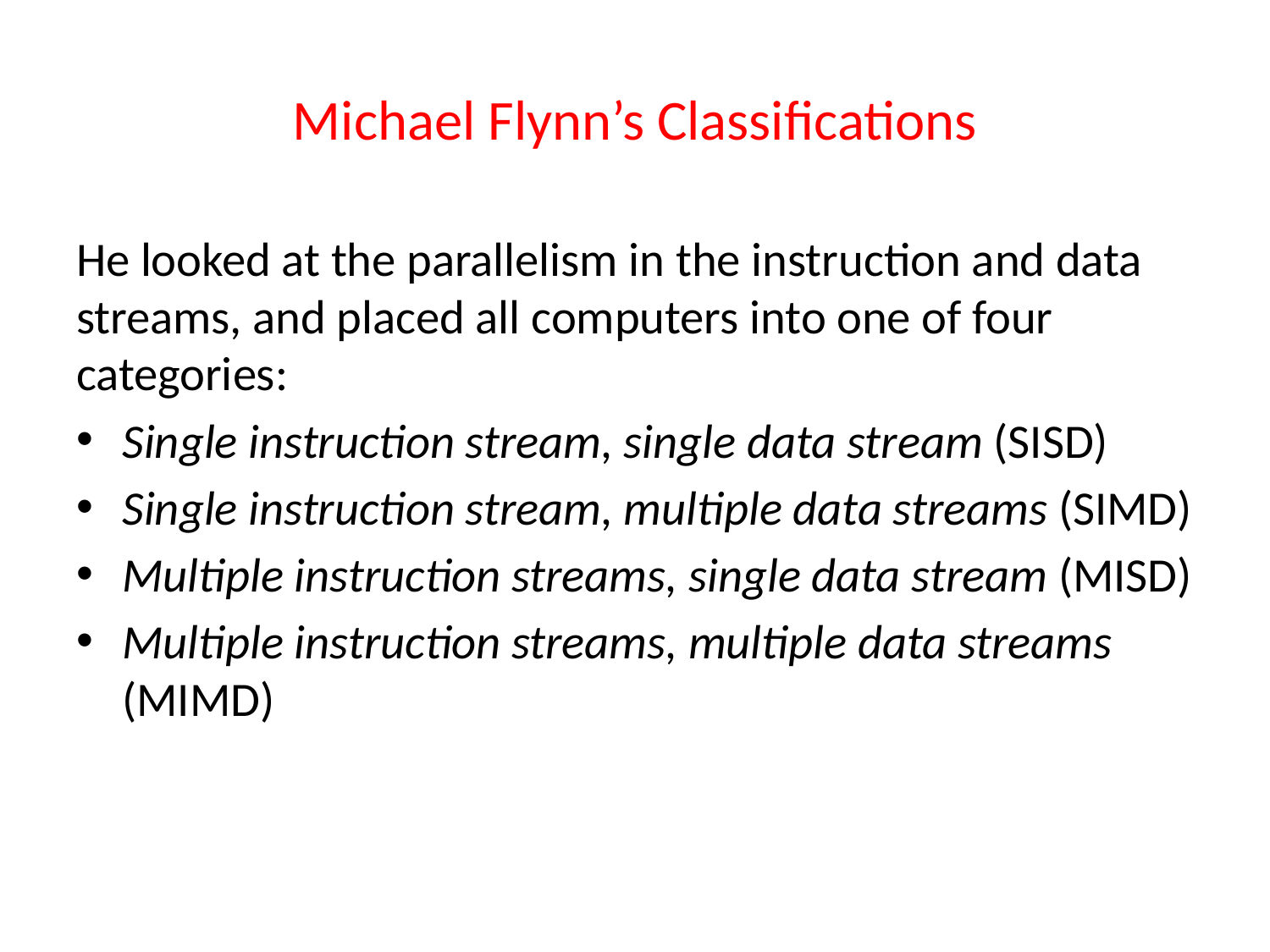

# Michael Flynn’s Classifications
He looked at the parallelism in the instruction and data streams, and placed all computers into one of four categories:
Single instruction stream, single data stream (SISD)
Single instruction stream, multiple data streams (SIMD)
Multiple instruction streams, single data stream (MISD)
Multiple instruction streams, multiple data streams (MIMD)